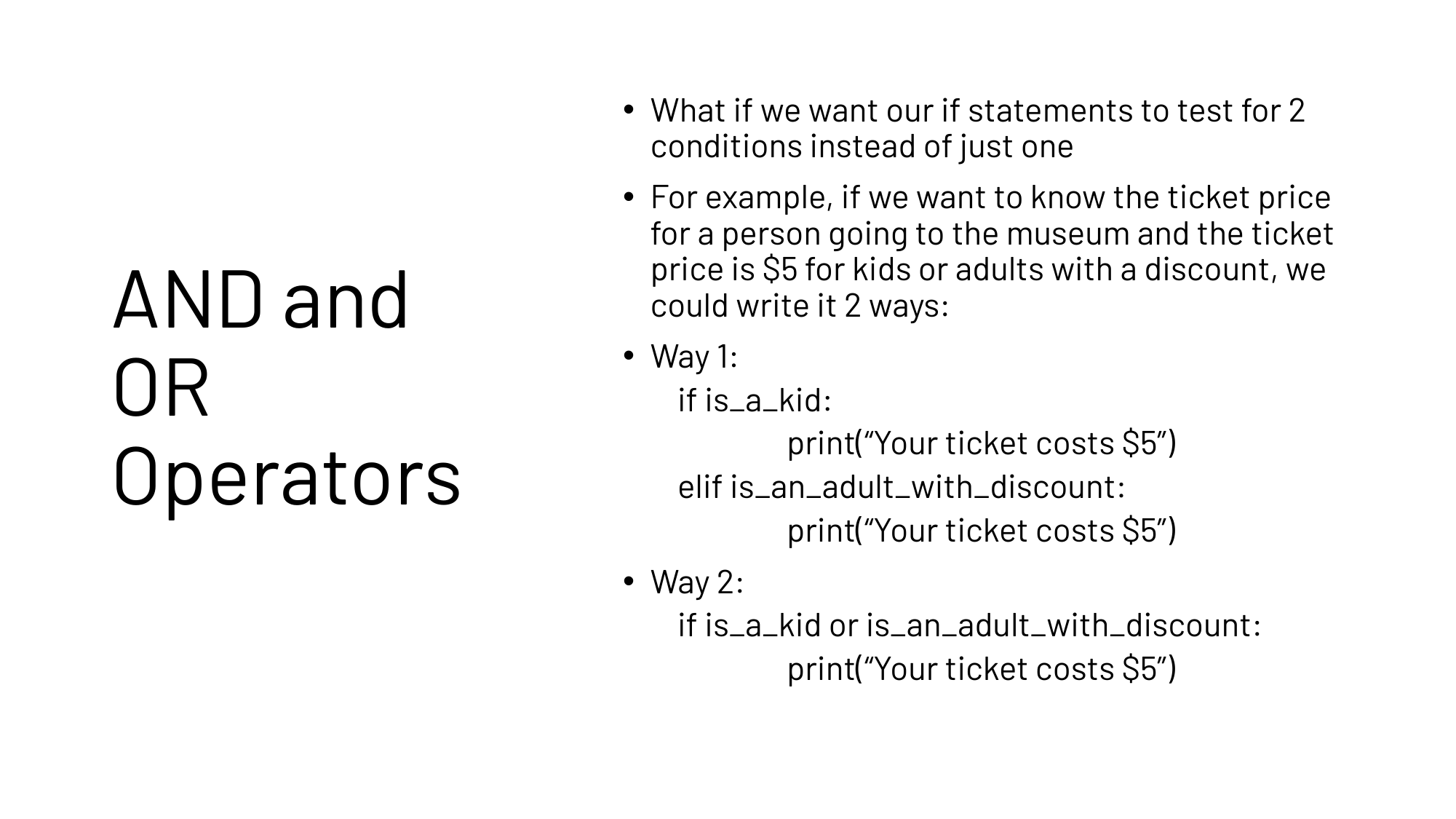

# AND and OR Operators
What if we want our if statements to test for 2 conditions instead of just one
For example, if we want to know the ticket price for a person going to the museum and the ticket price is $5 for kids or adults with a discount, we could write it 2 ways:
Way 1:
if is_a_kid:
	print(“Your ticket costs $5”)
elif is_an_adult_with_discount:
	print(“Your ticket costs $5”)
Way 2:
if is_a_kid or is_an_adult_with_discount:
	print(“Your ticket costs $5”)